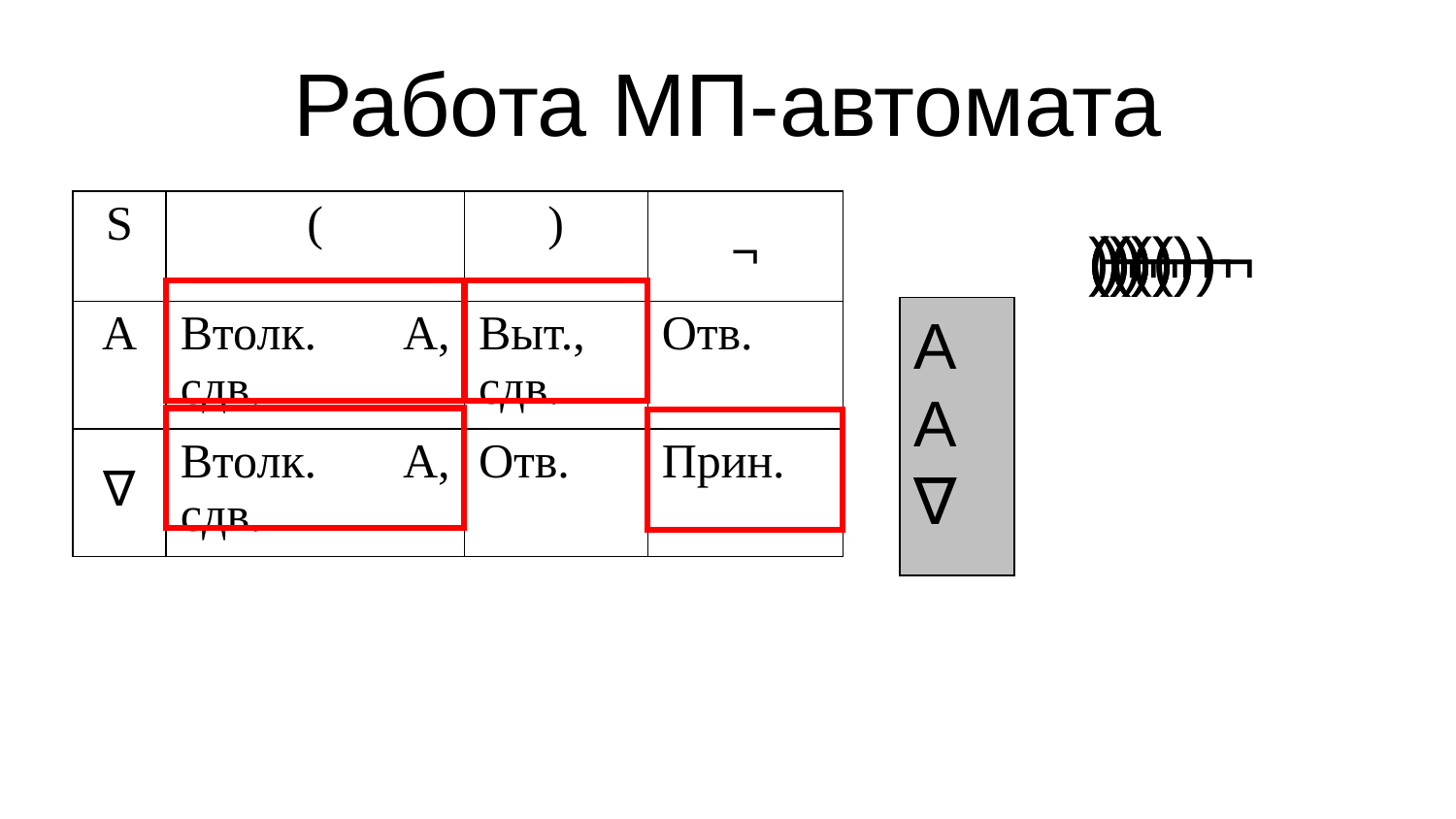

Работа МП-автомата
| S | ( | ) | ¬ |
| --- | --- | --- | --- |
| А | Втолк. А, сдв. | Выт., сдв. | Отв. |
| ∇ | Втолк. А, сдв. | Отв. | Прин. |
(()())¬
()())¬
)())¬
())¬
))¬
)¬
¬

∇
∇
A
A
∇
A
∇
A
∇
A
∇
A
A
∇